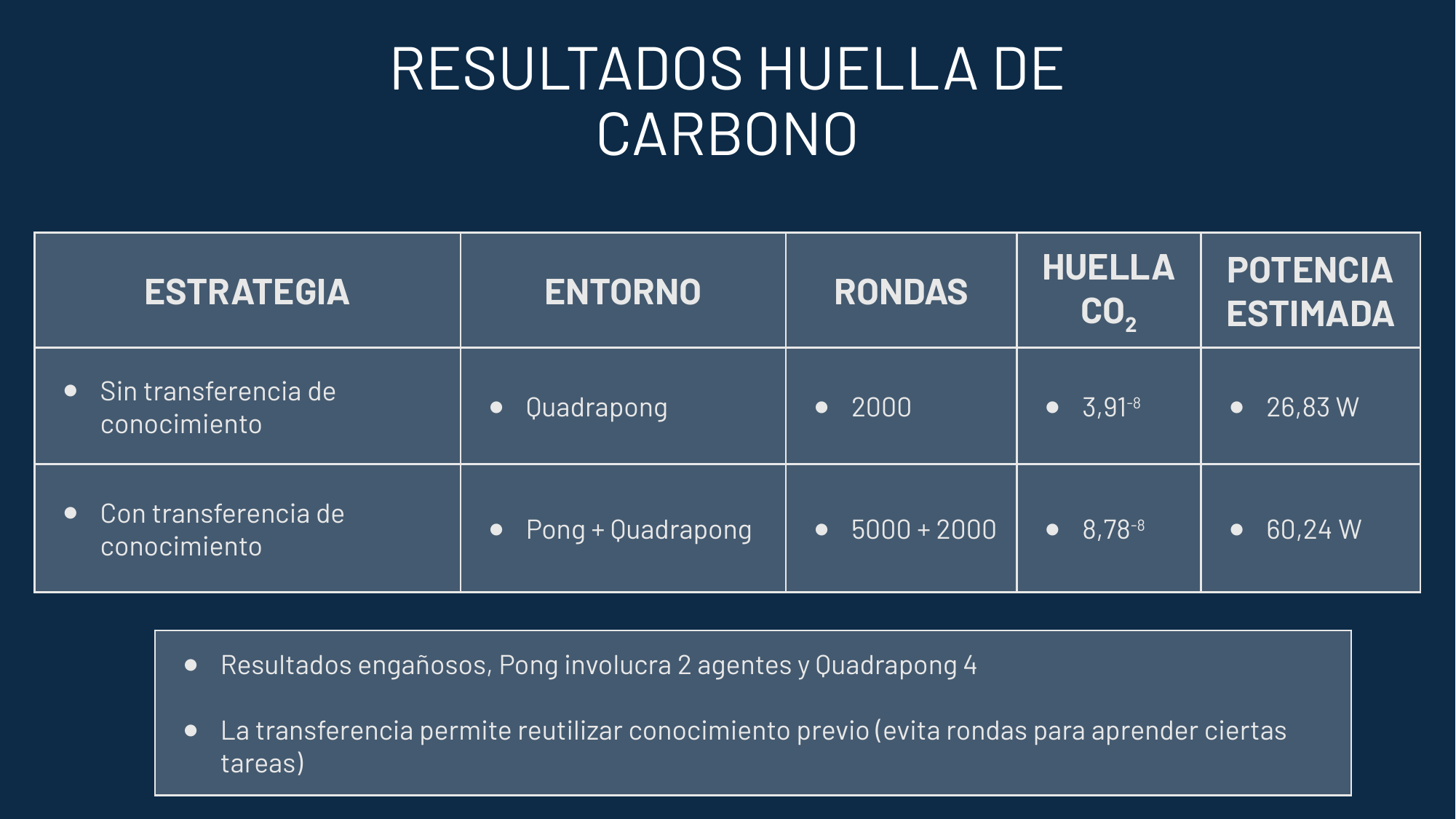

RESULTADOS HUELLA DE CARBONO
| ESTRATEGIA | ENTORNO | RONDAS | HUELLA CO2 | POTENCIA ESTIMADA |
| --- | --- | --- | --- | --- |
| Sin transferencia de conocimiento | Quadrapong | 2000 | 3,91-8 | 26,83 W |
| Con transferencia de conocimiento | Pong + Quadrapong | 5000 + 2000 | 8,78-8 | 60,24 W |
| Resultados engañosos, Pong involucra 2 agentes y Quadrapong 4 La transferencia permite reutilizar conocimiento previo (evita rondas para aprender ciertas tareas) |
| --- |